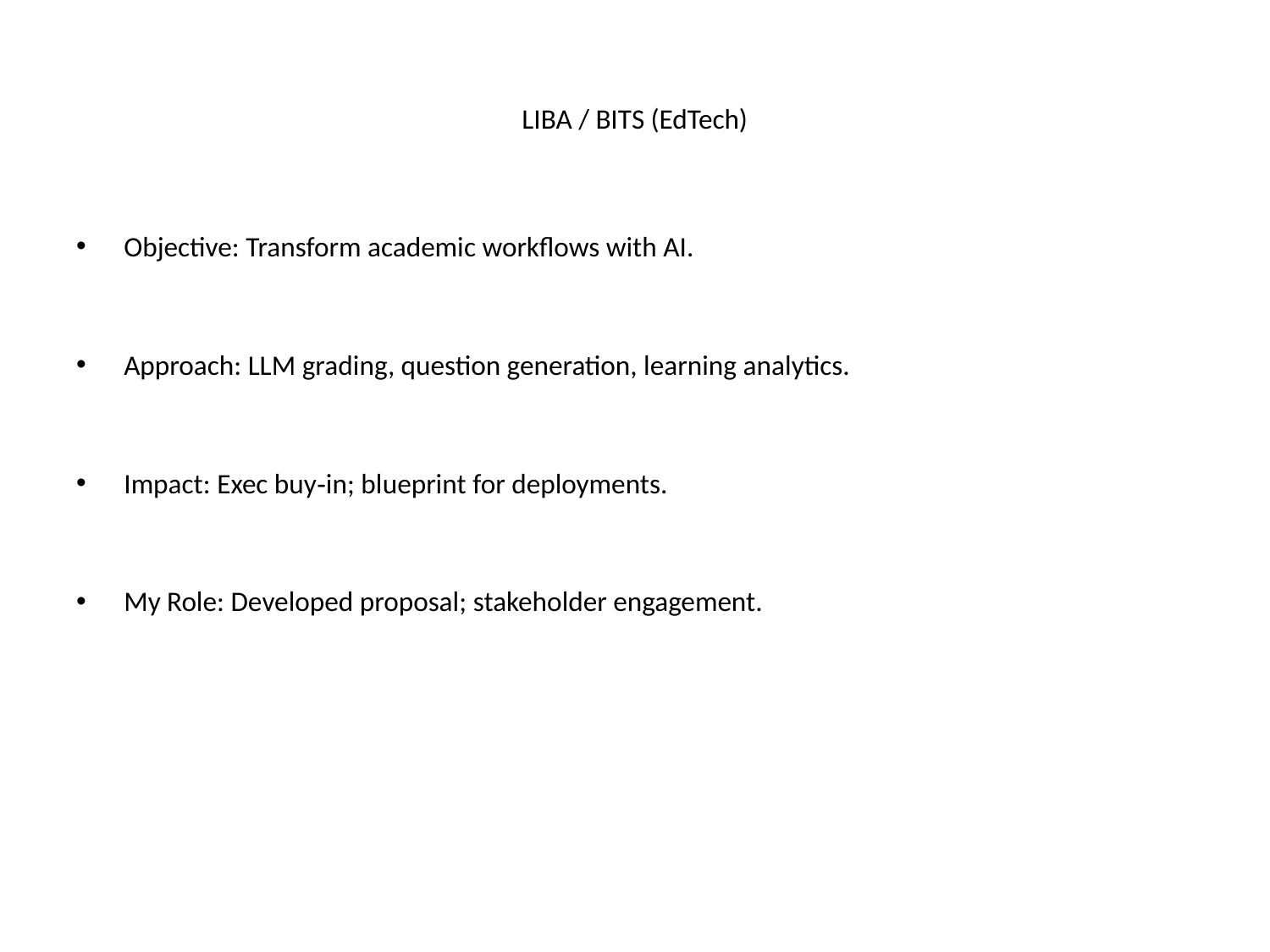

# LIBA / BITS (EdTech)
Objective: Transform academic workflows with AI.

Approach: LLM grading, question generation, learning analytics.

Impact: Exec buy‑in; blueprint for deployments.

My Role: Developed proposal; stakeholder engagement.